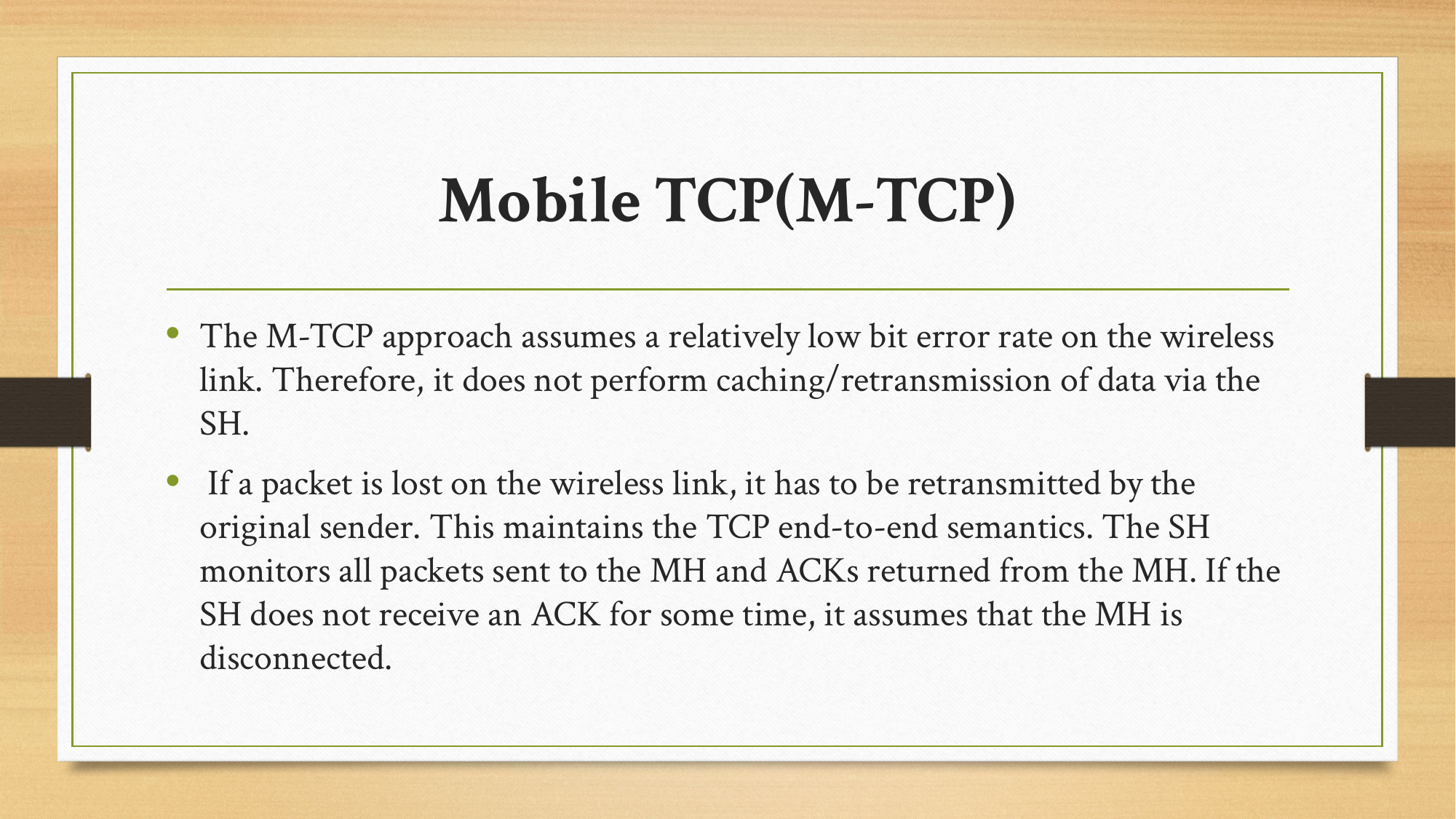

# Mobile TCP(M-TCP)
The M-TCP approach assumes a relatively low bit error rate on the wireless link. Therefore, it does not perform caching/retransmission of data via the SH.
 If a packet is lost on the wireless link, it has to be retransmitted by the original sender. This maintains the TCP end-to-end semantics. The SH monitors all packets sent to the MH and ACKs returned from the MH. If the SH does not receive an ACK for some time, it assumes that the MH is disconnected.